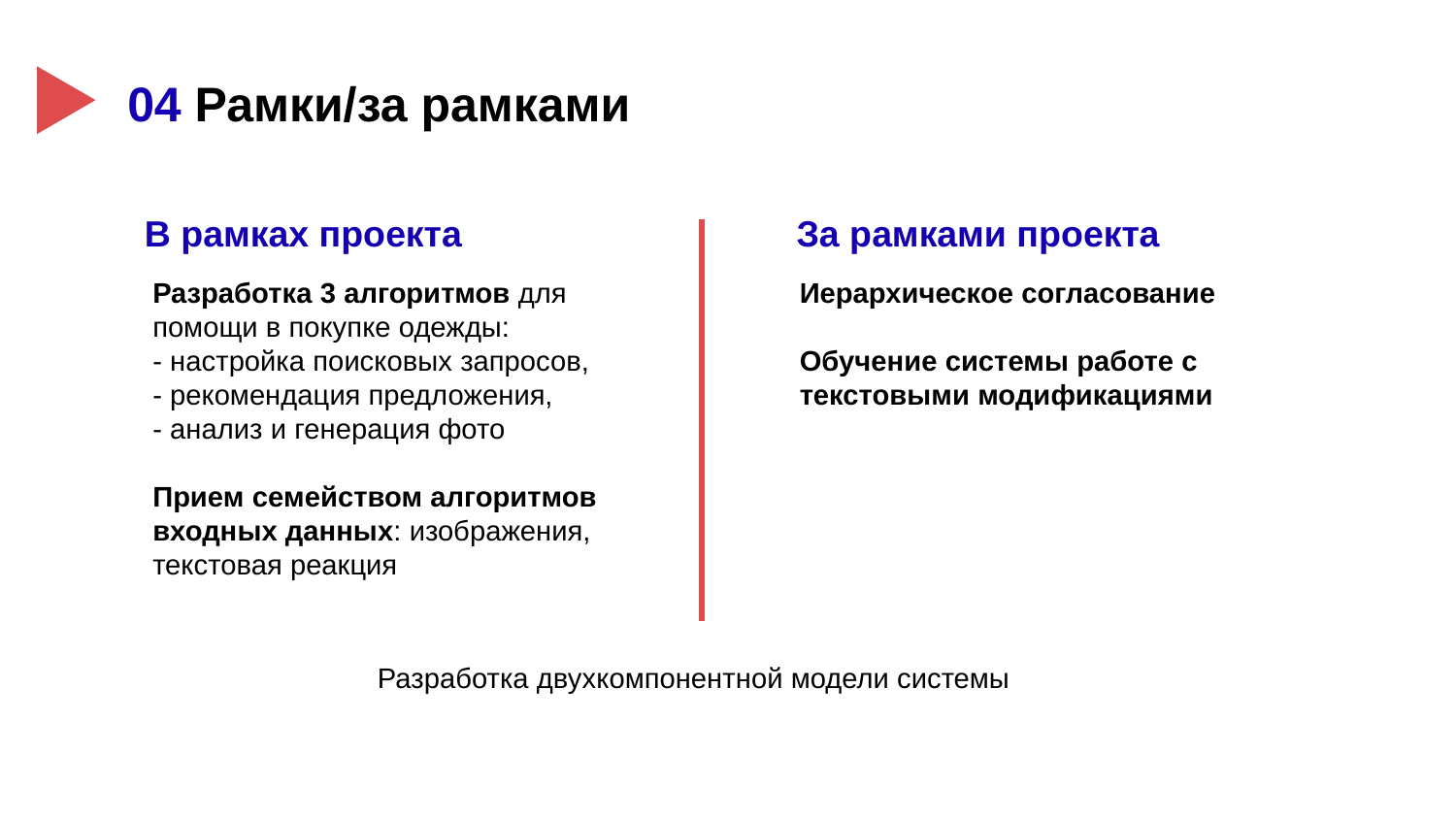

# 04 Рамки/за рамками

В рамках проекта
За рамками проекта
Разработка 3 алгоритмов для помощи в покупке одежды:
- настройка поисковых запросов,
- рекомендация предложения,
- анализ и генерация фото

Прием семейством алгоритмов входных данных: изображения, текстовая реакция
Иерархическое согласование

Обучение системы работе с текстовыми модификациями
Разработка двухкомпонентной модели системы